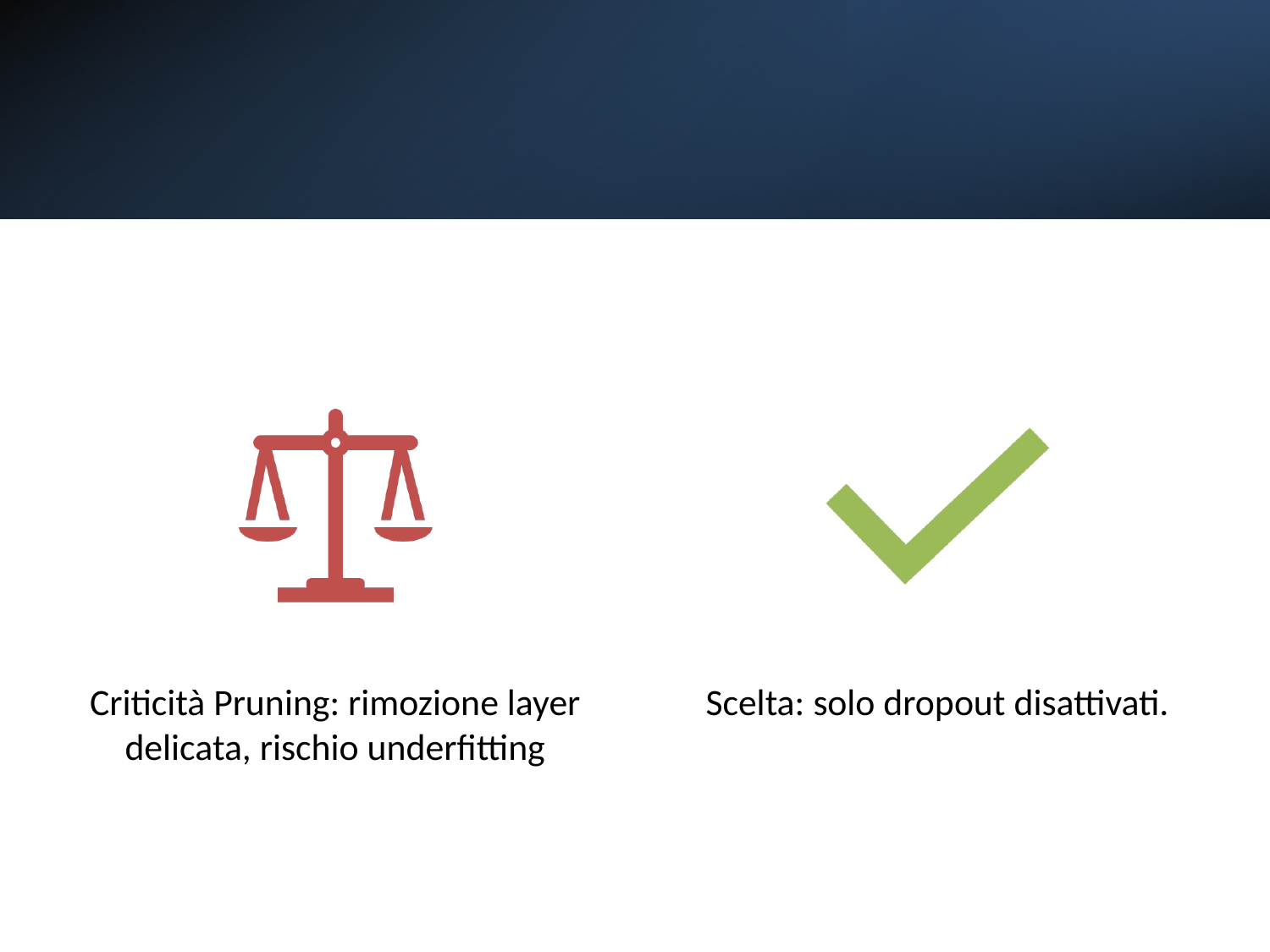

Criticità Pruning: rimozione layer delicata, rischio underfitting
Scelta: solo dropout disattivati.